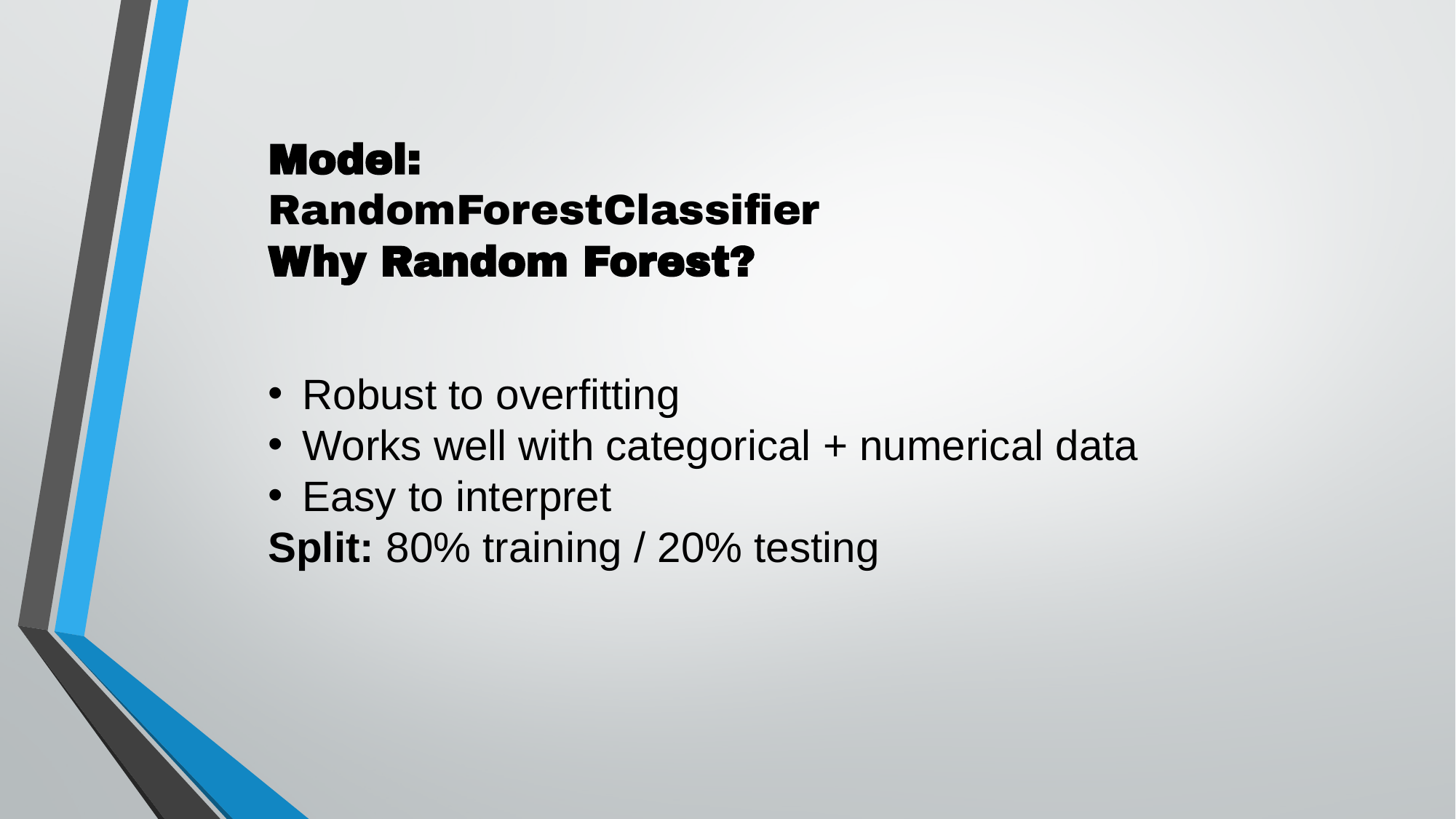

Model: RandomForestClassifier
Why Random Forest?
Robust to overfitting
Works well with categorical + numerical data
Easy to interpret
Split: 80% training / 20% testing